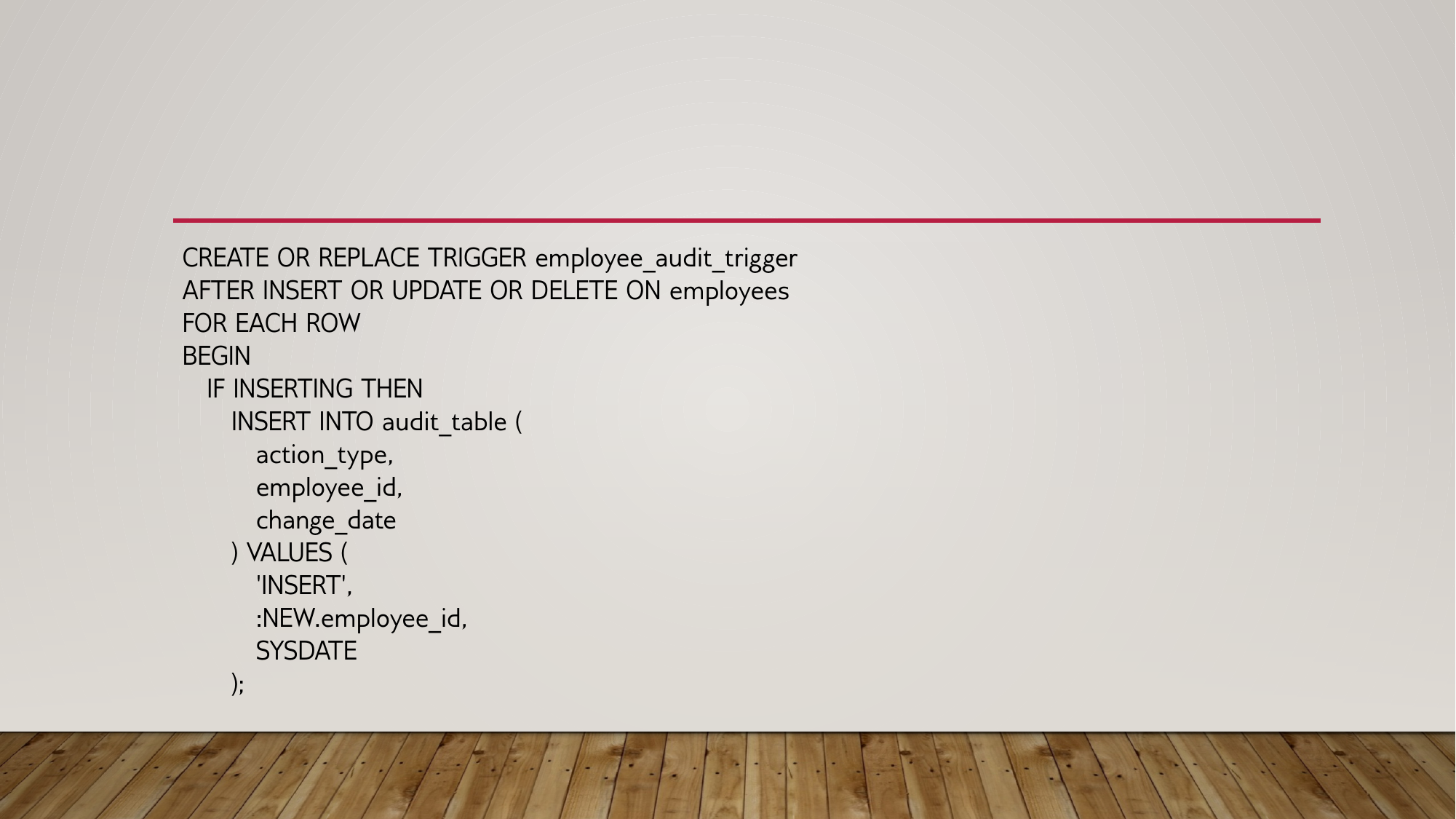

#
CREATE OR REPLACE TRIGGER employee_audit_trigger
AFTER INSERT OR UPDATE OR DELETE ON employees
FOR EACH ROW
BEGIN
   IF INSERTING THEN
      INSERT INTO audit_table (
         action_type,
         employee_id,
         change_date
      ) VALUES (
         'INSERT',
         :NEW.employee_id,
         SYSDATE
      );